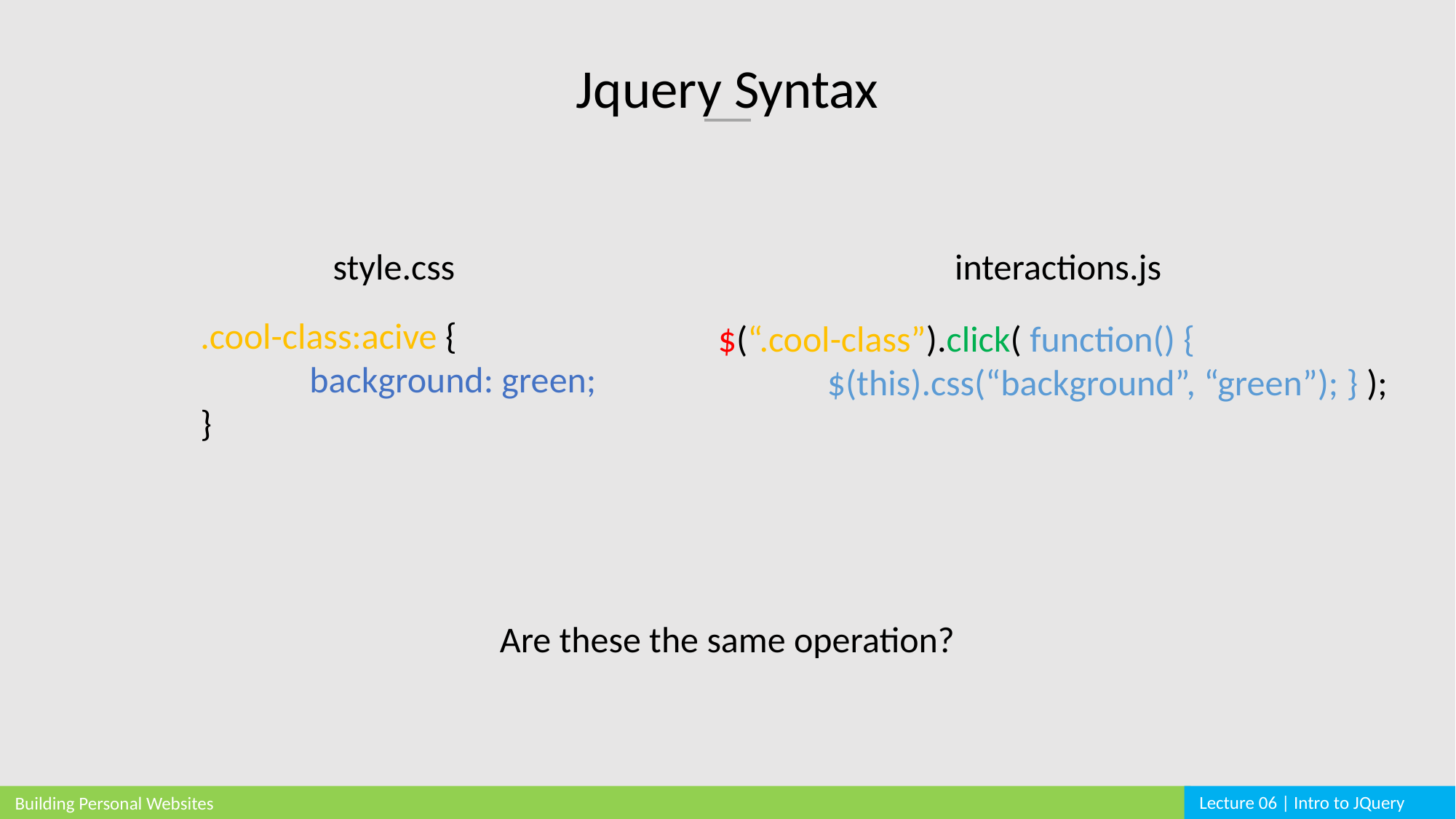

Jquery Syntax
style.css
interactions.js
.cool-class:acive {
	background: green;
}
$(“.cool-class”).click( function() {
	$(this).css(“background”, “green”); } );
Are these the same operation?
Lecture 06 | Intro to JQuery

Building Personal Websites